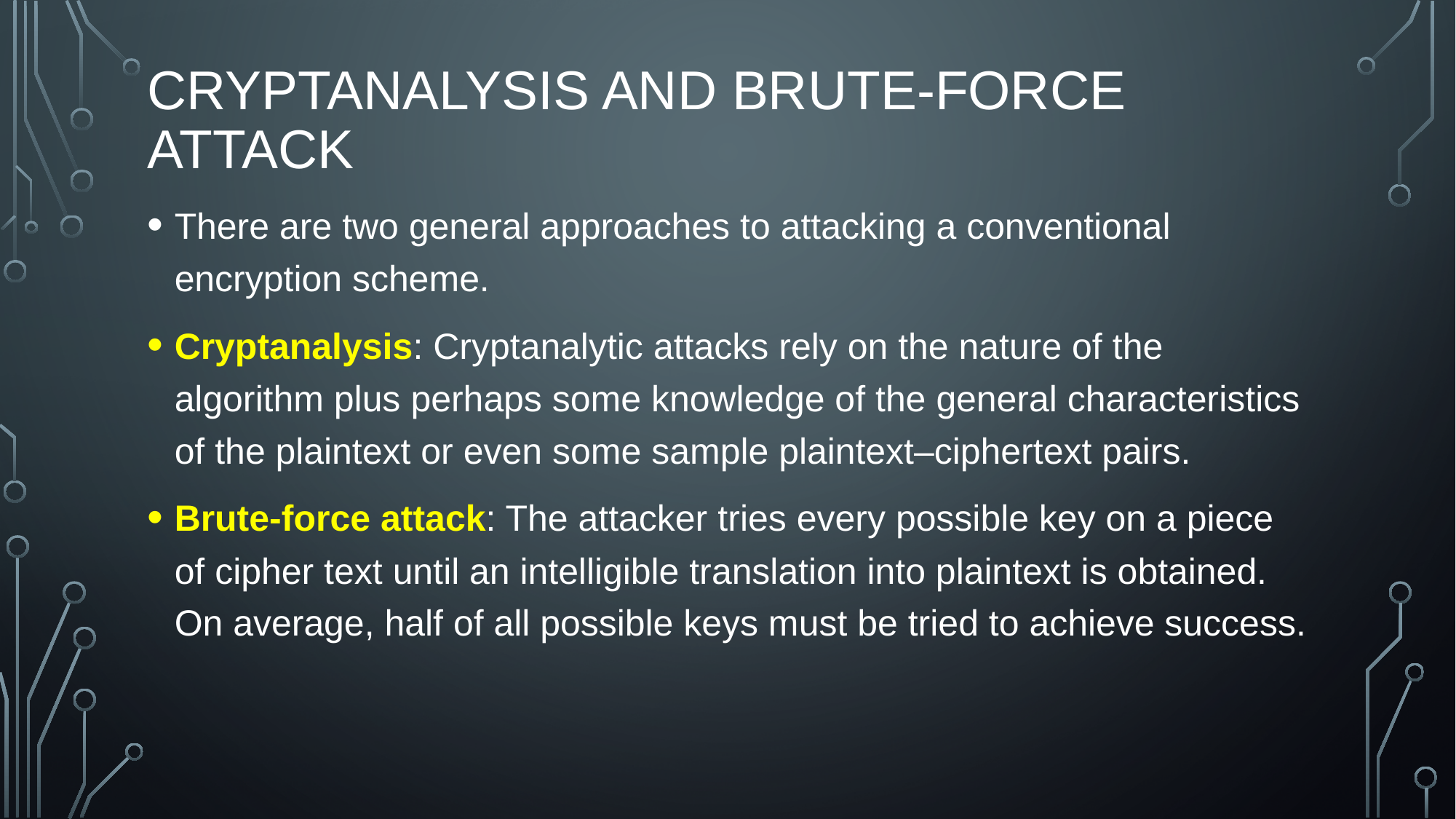

# Cryptanalysis and Brute-Force Attack
There are two general approaches to attacking a conventional encryption scheme.
Cryptanalysis: Cryptanalytic attacks rely on the nature of the algorithm plus perhaps some knowledge of the general characteristics of the plaintext or even some sample plaintext–ciphertext pairs.
Brute-force attack: The attacker tries every possible key on a piece of cipher text until an intelligible translation into plaintext is obtained. On average, half of all possible keys must be tried to achieve success.